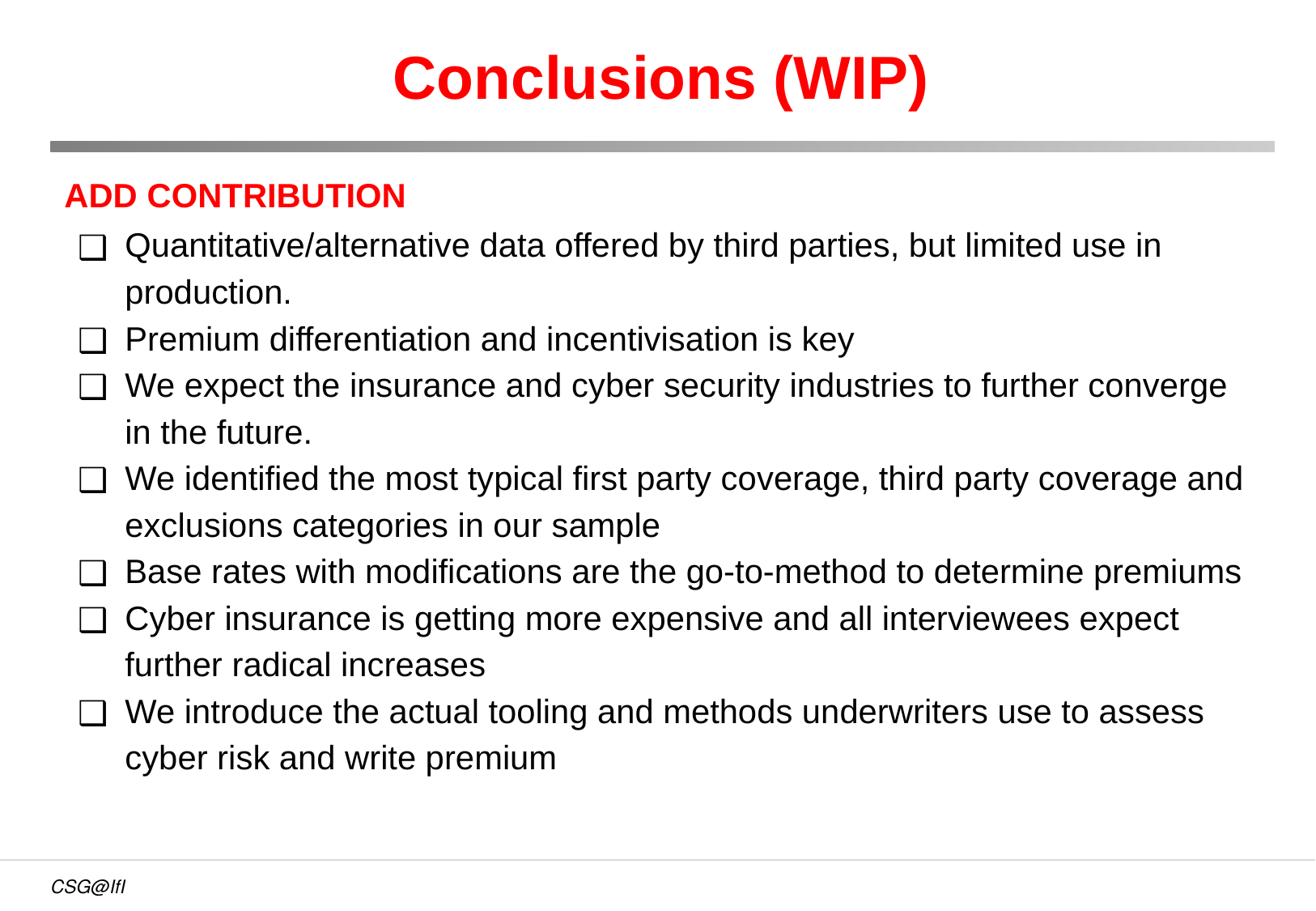

# Conclusions (WIP)
ADD CONTRIBUTION
Quantitative/alternative data offered by third parties, but limited use in production.
Premium differentiation and incentivisation is key
We expect the insurance and cyber security industries to further converge in the future.
We identified the most typical first party coverage, third party coverage and exclusions categories in our sample
Base rates with modifications are the go-to-method to determine premiums
Cyber insurance is getting more expensive and all interviewees expect further radical increases
We introduce the actual tooling and methods underwriters use to assess cyber risk and write premium